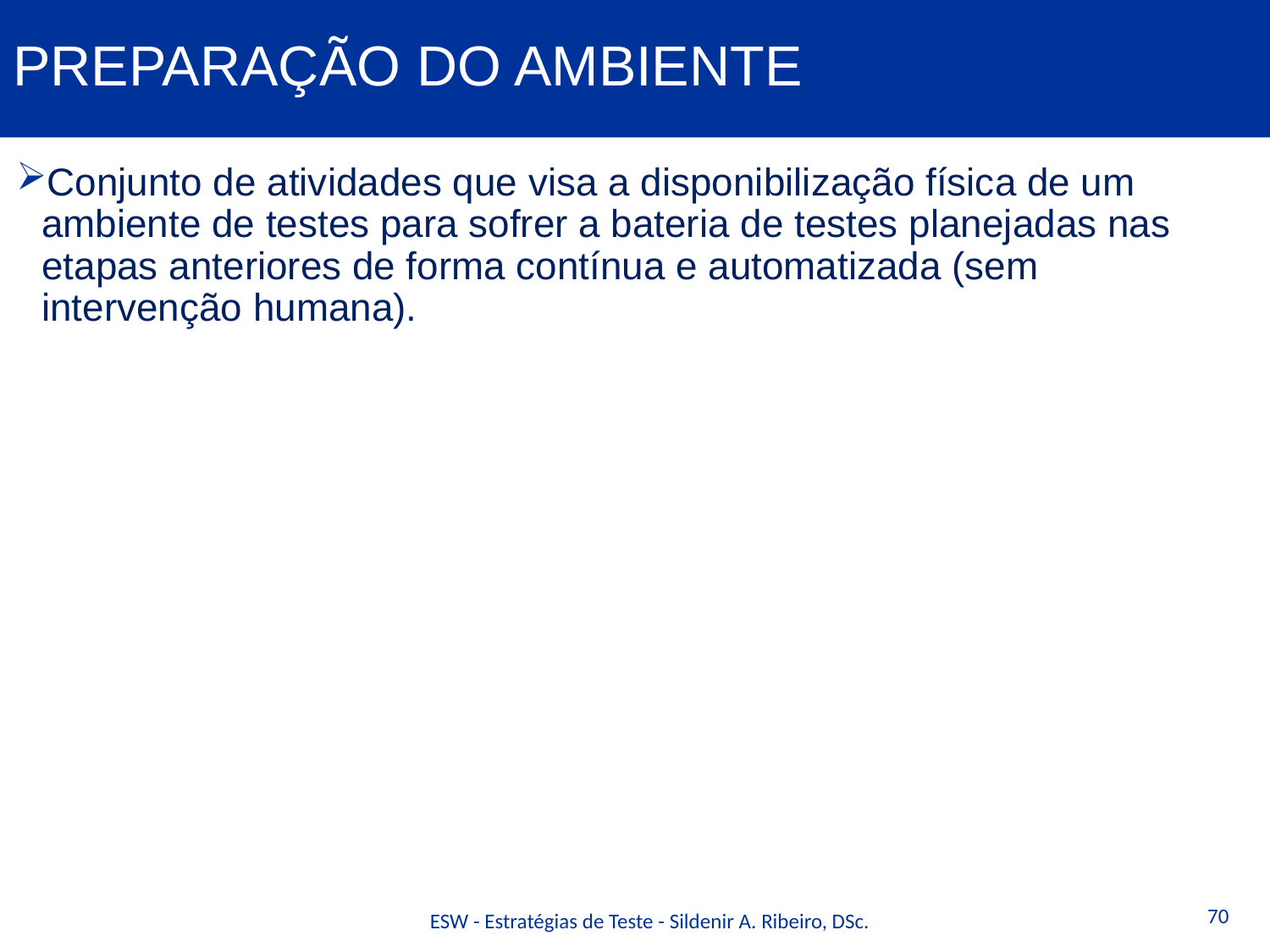

# Preparação do Ambiente
Conjunto de atividades que visa a disponibilização física de um ambiente de testes para sofrer a bateria de testes planejadas nas etapas anteriores de forma contínua e automatizada (sem intervenção humana).
70
ESW - Estratégias de Teste - Sildenir A. Ribeiro, DSc.